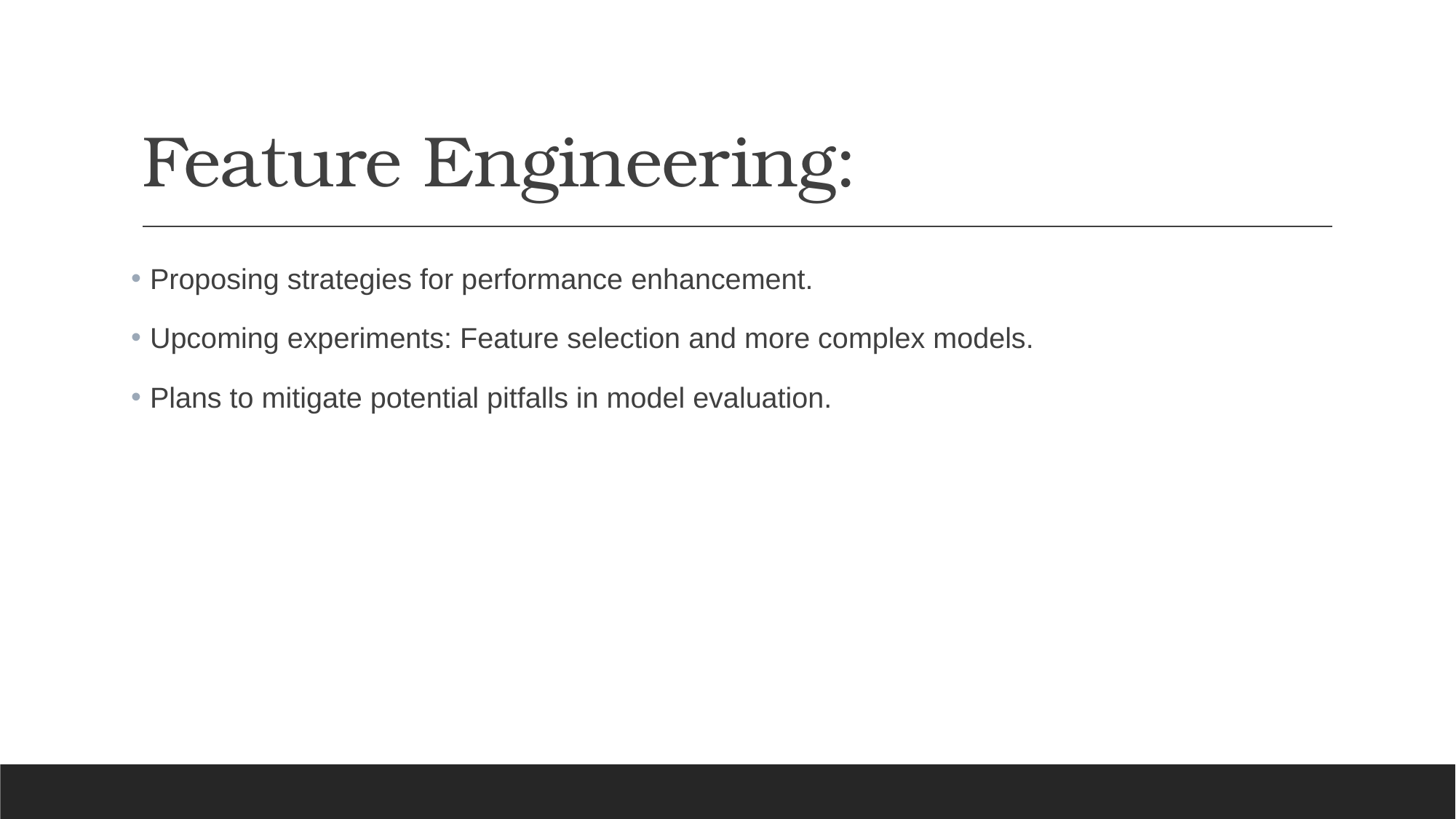

# Feature Engineering:
 Proposing strategies for performance enhancement.
 Upcoming experiments: Feature selection and more complex models.
 Plans to mitigate potential pitfalls in model evaluation.